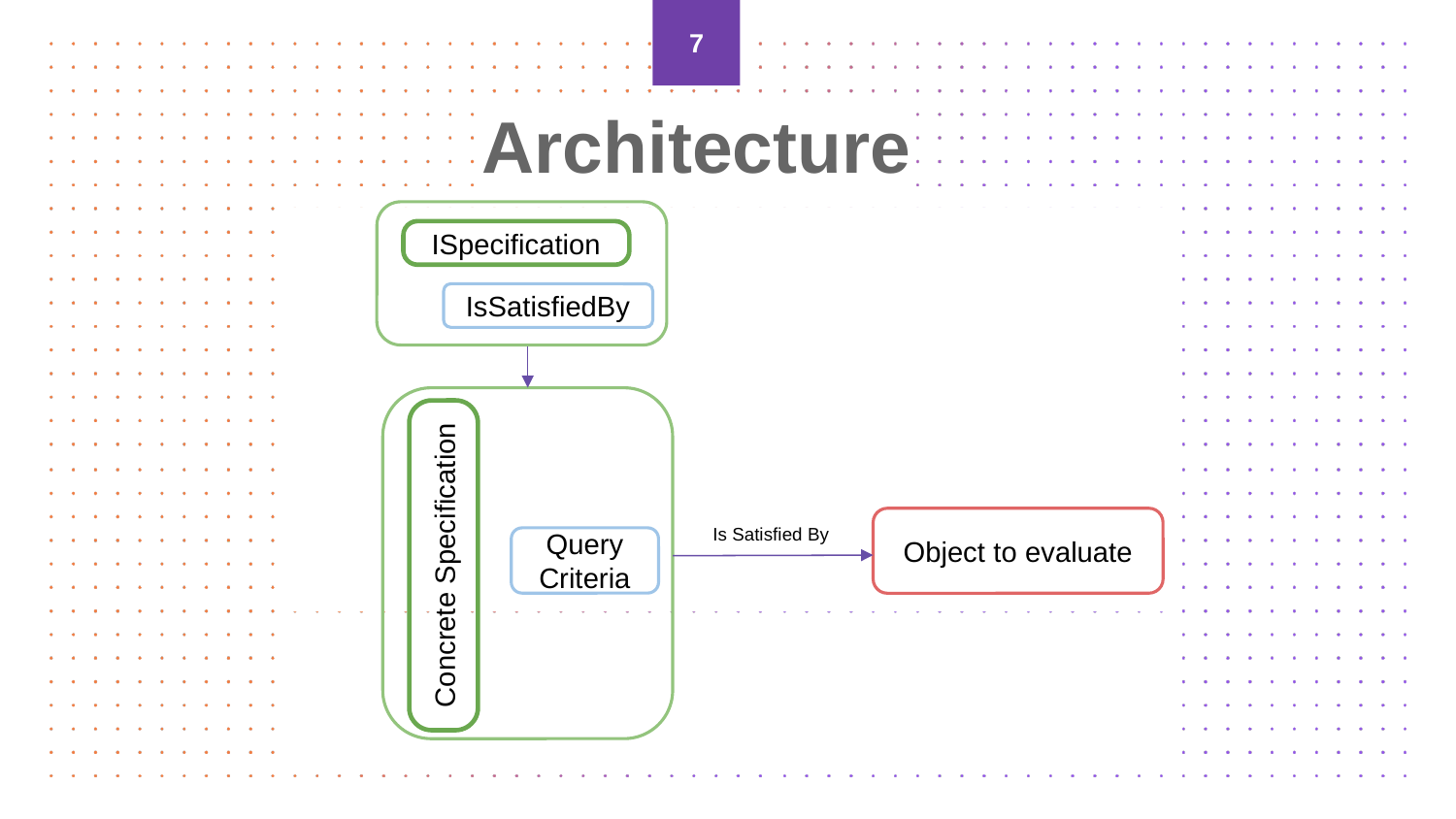

7
Architecture

ISpecification
IsSatisfiedBy
Is Satisfied By

Query Criteria
Concrete Specification
Object to evaluate